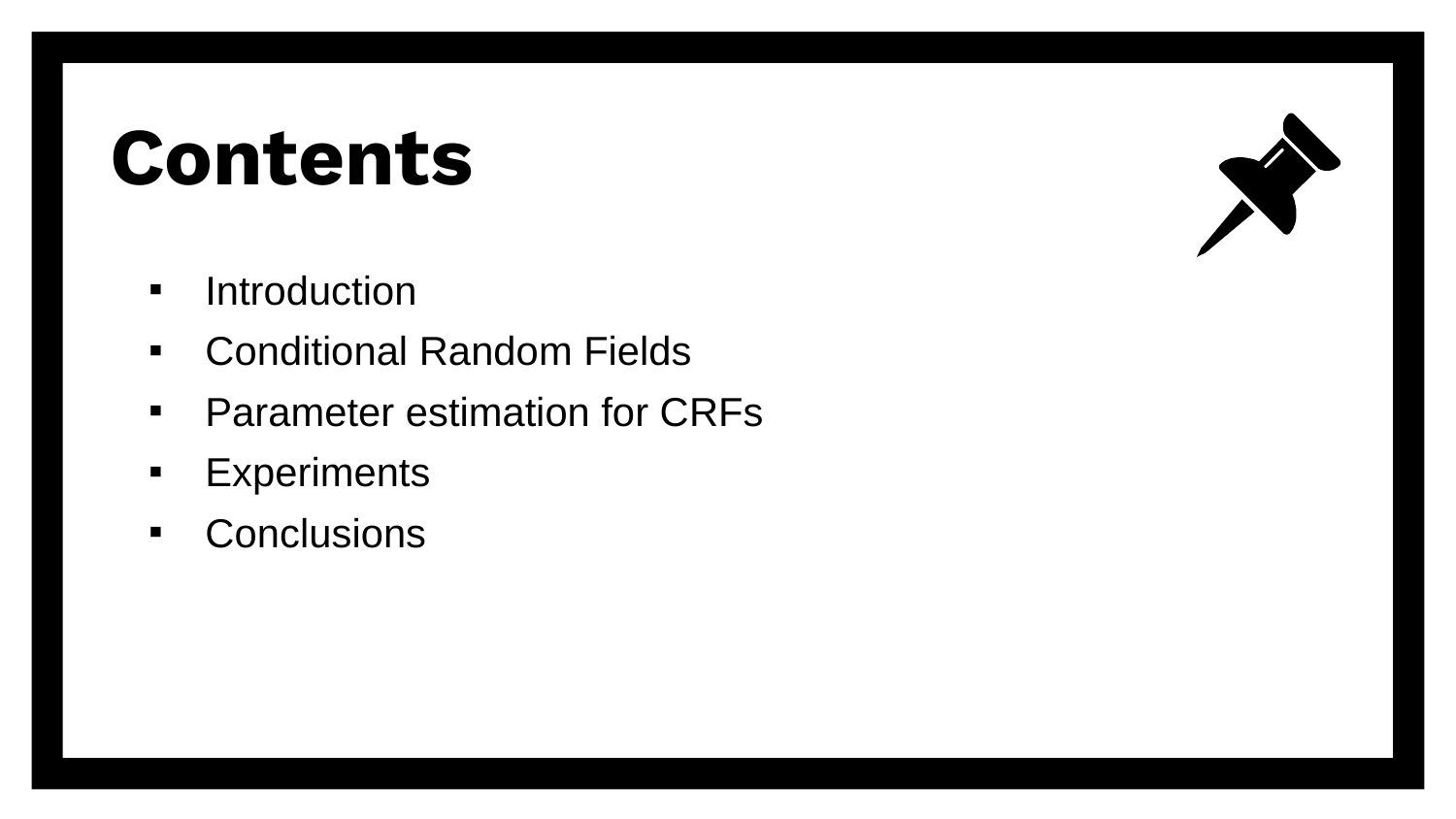

Contents

Introduction
Conditional Random Fields
Parameter estimation for CRFs
Experiments
Conclusions